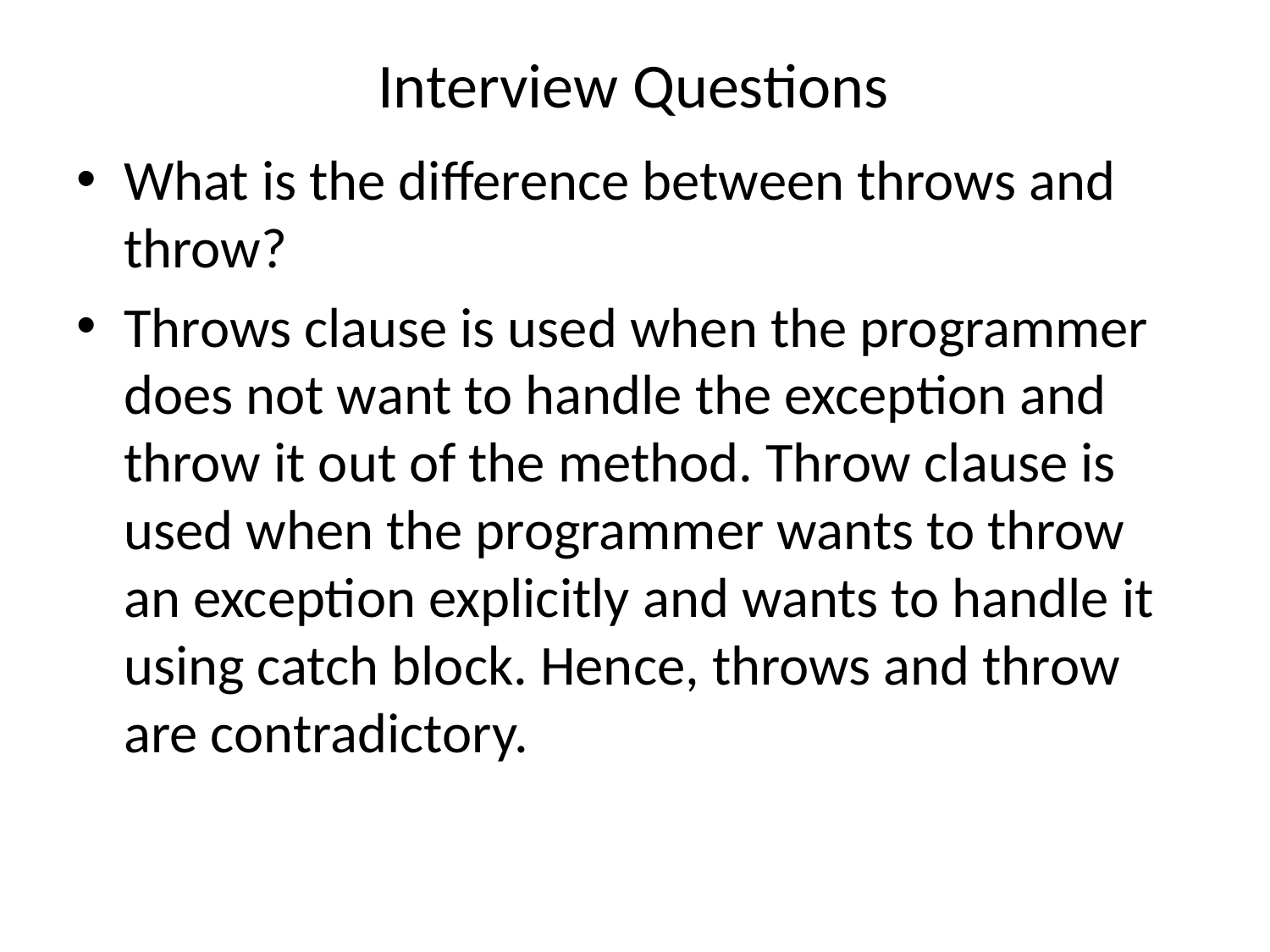

# Interview Questions
What is the difference between throws and throw?
Throws clause is used when the programmer does not want to handle the exception and throw it out of the method. Throw clause is used when the programmer wants to throw an exception explicitly and wants to handle it using catch block. Hence, throws and throw are contradictory.